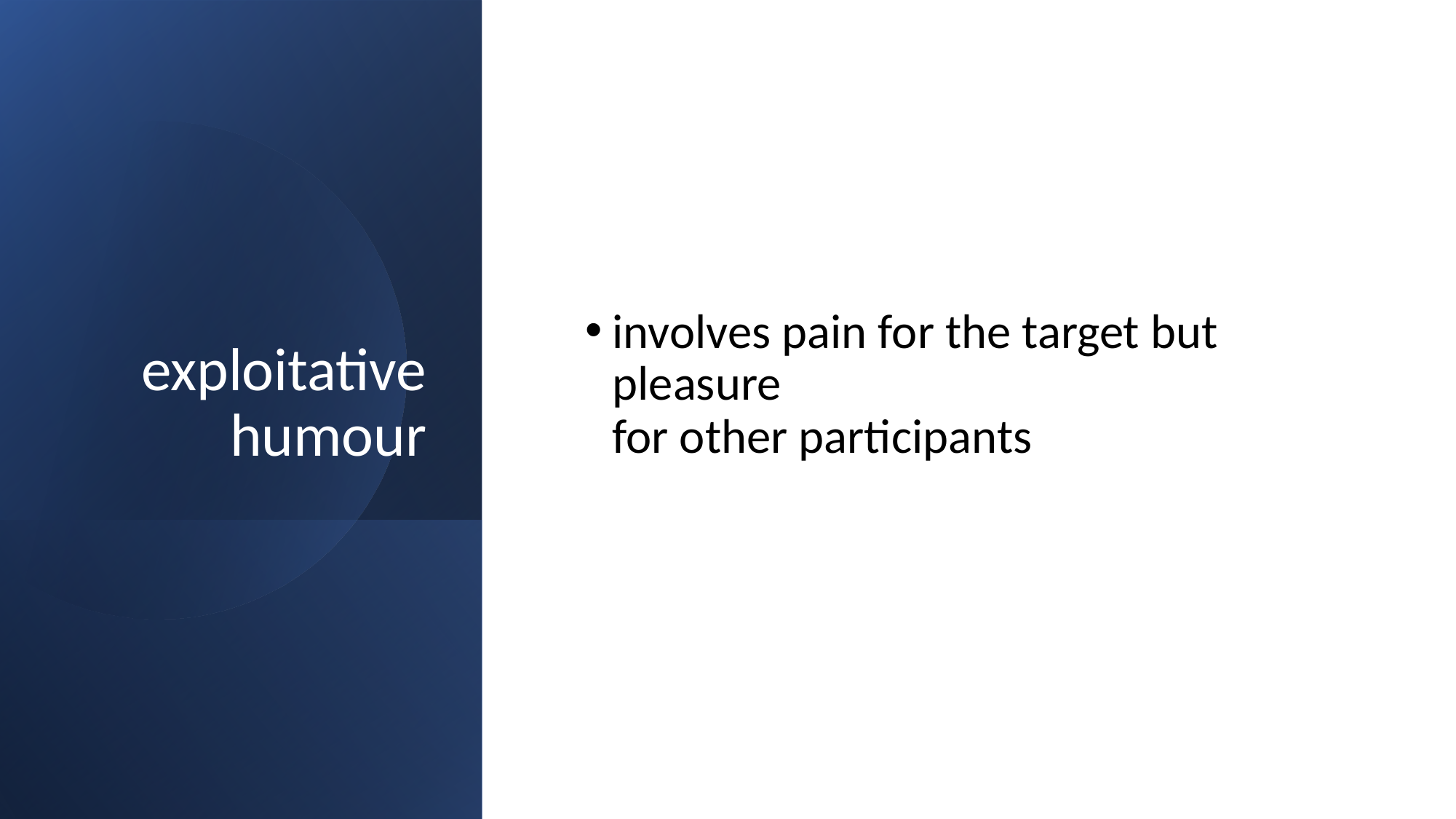

# exploitative humour
involves pain for the target but pleasure
for other participants